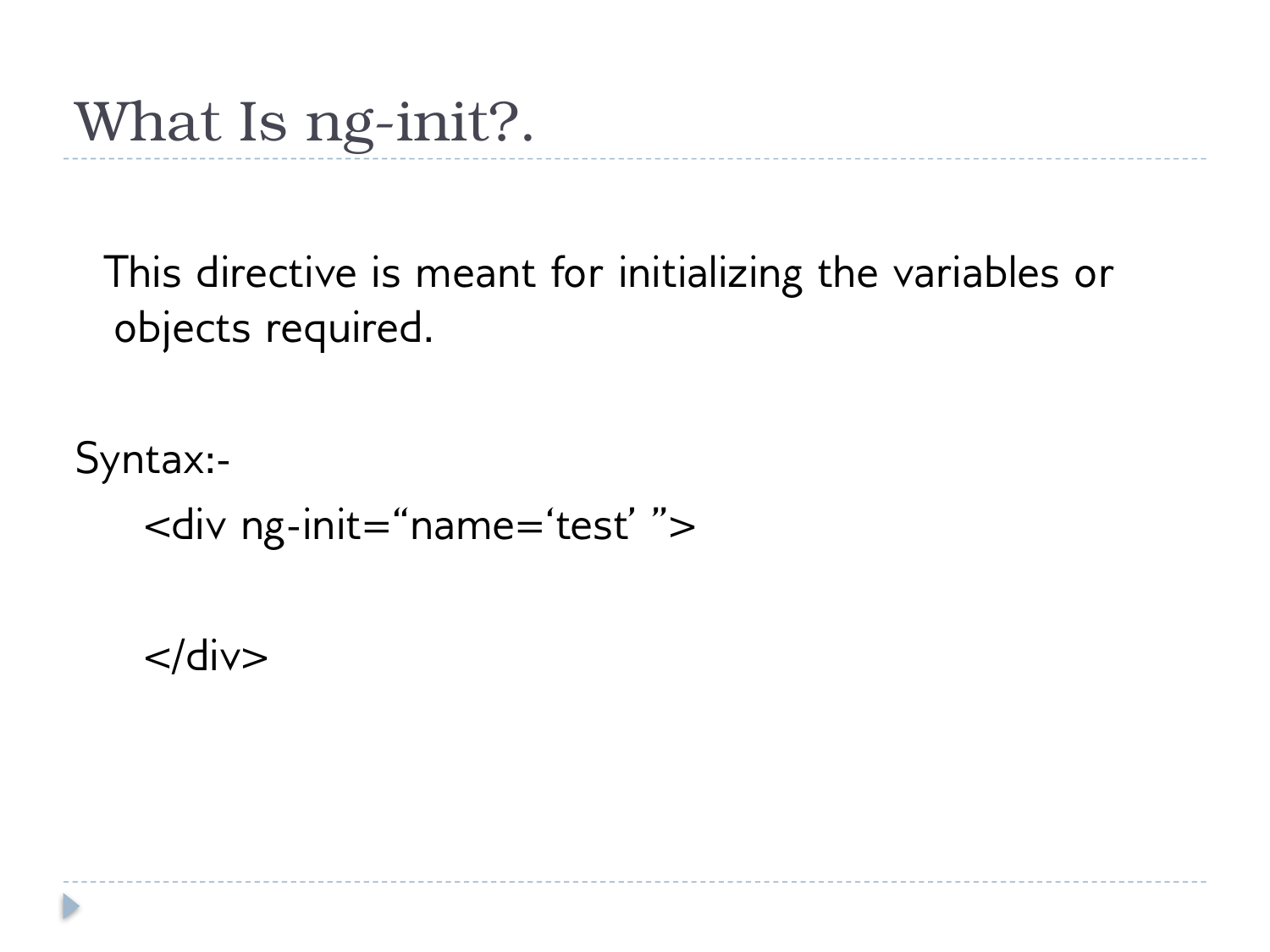

# What Is ng-init?.

  This directive is meant for initializing the variables or objects required.

Syntax:-
     <div ng-init=“name=‘test’ ”>

     </div>